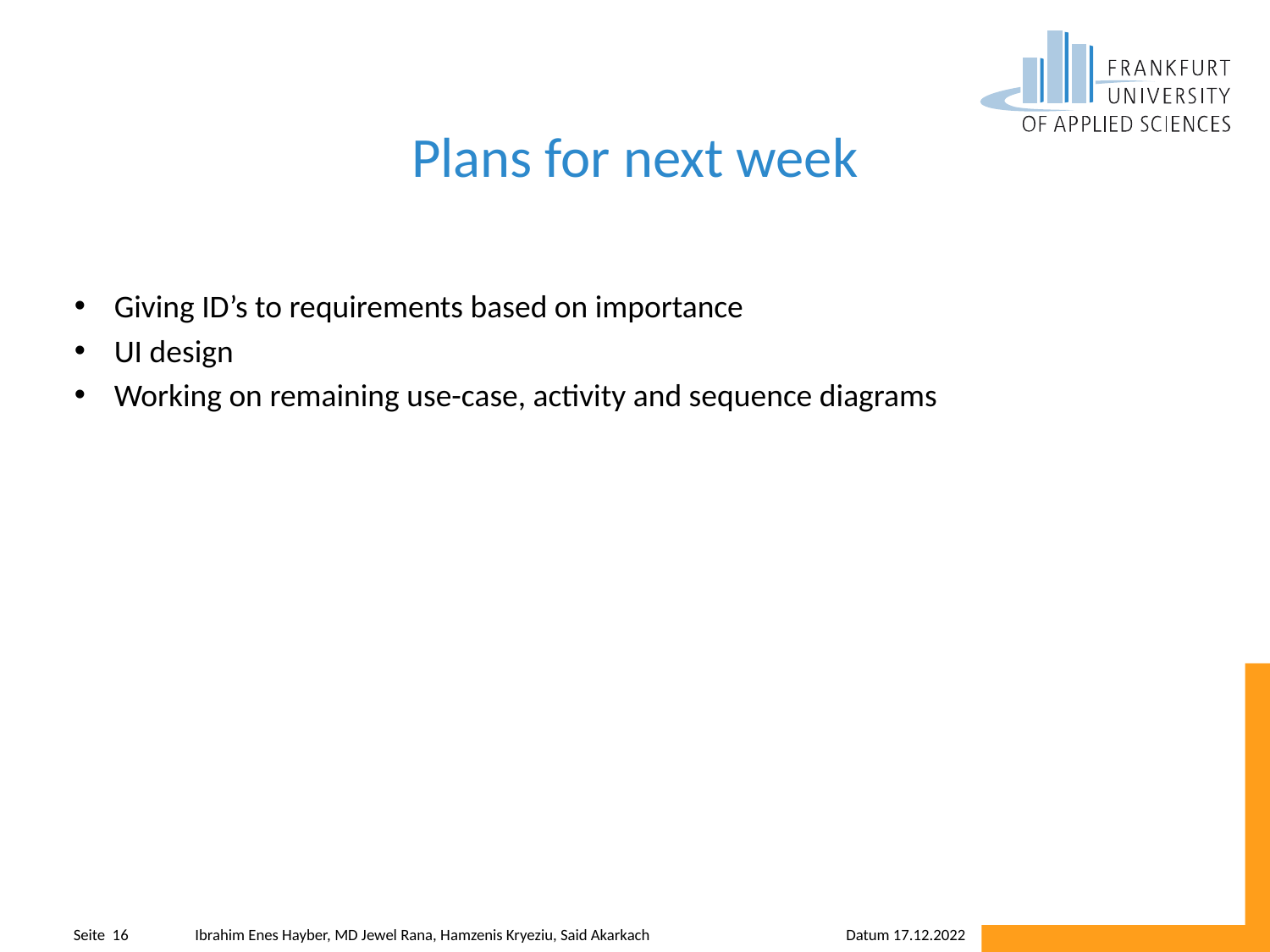

# Plans for next week
Giving ID’s to requirements based on importance
UI design
Working on remaining use-case, activity and sequence diagrams

Datum 17.12.2022
Seite  16
Ibrahim Enes Hayber, MD Jewel Rana, Hamzenis Kryeziu, Said Akarkach